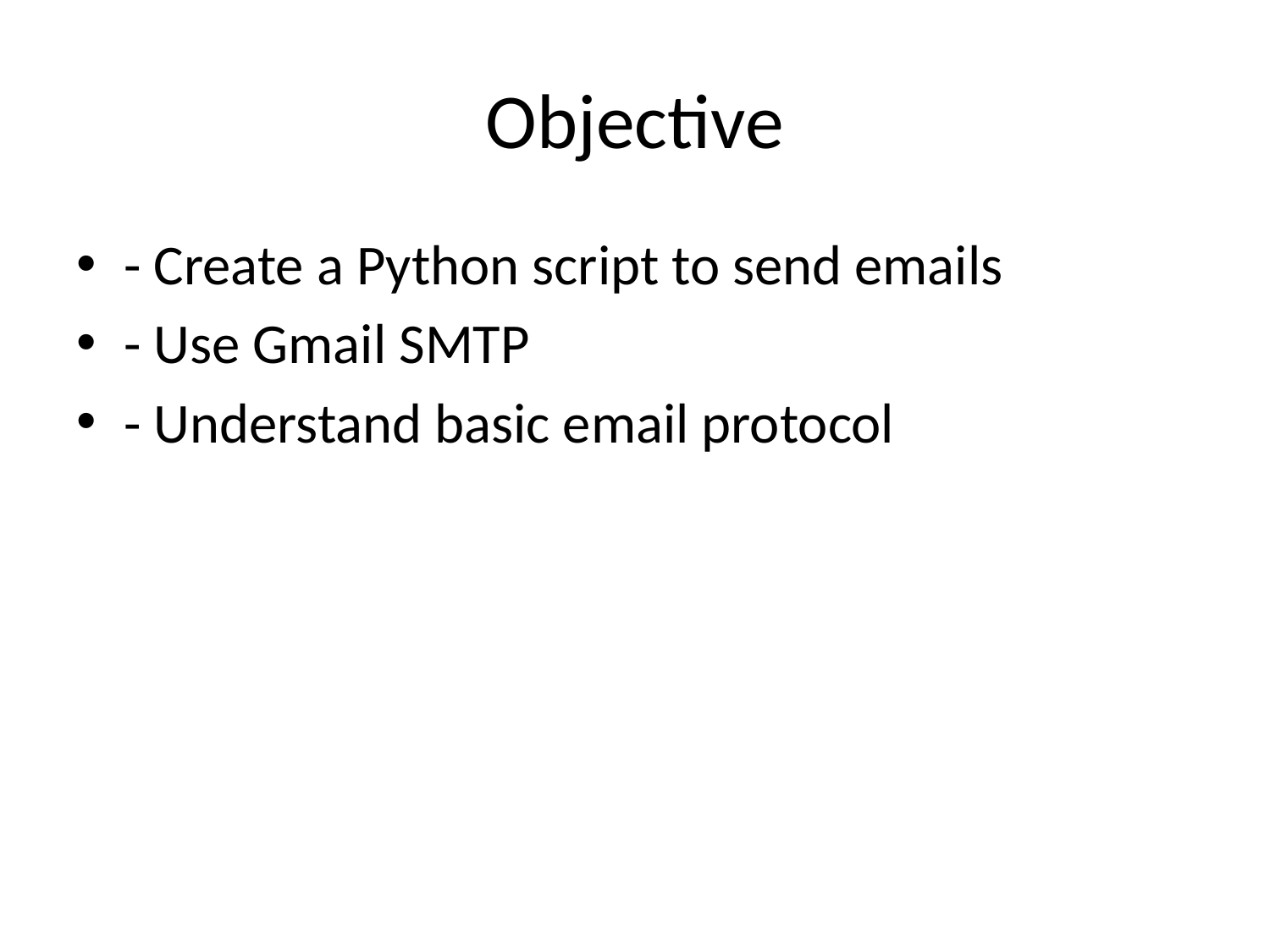

# Objective
- Create a Python script to send emails
- Use Gmail SMTP
- Understand basic email protocol